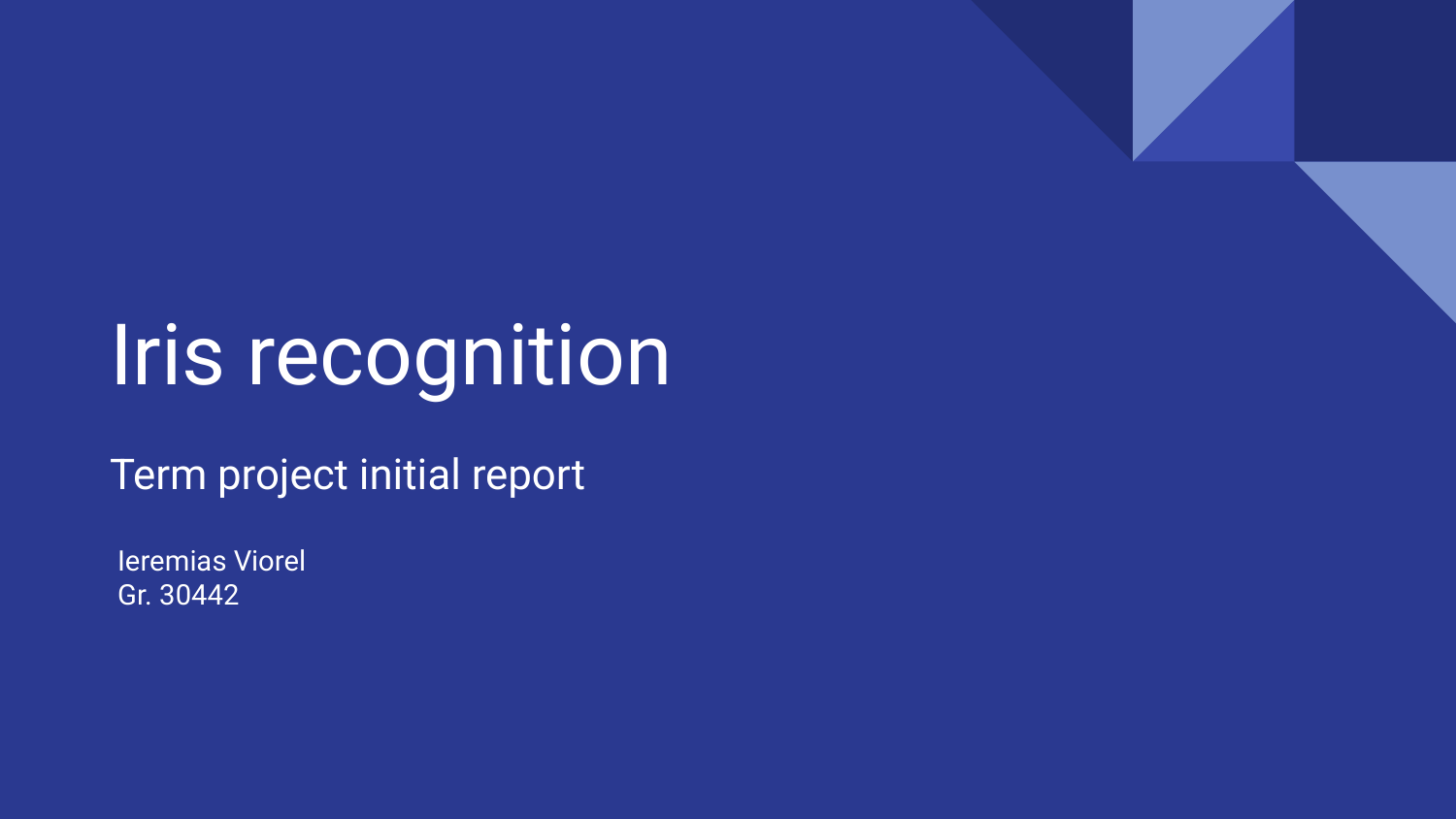

# Iris recognition
Term project initial report
Ieremias Viorel
Gr. 30442